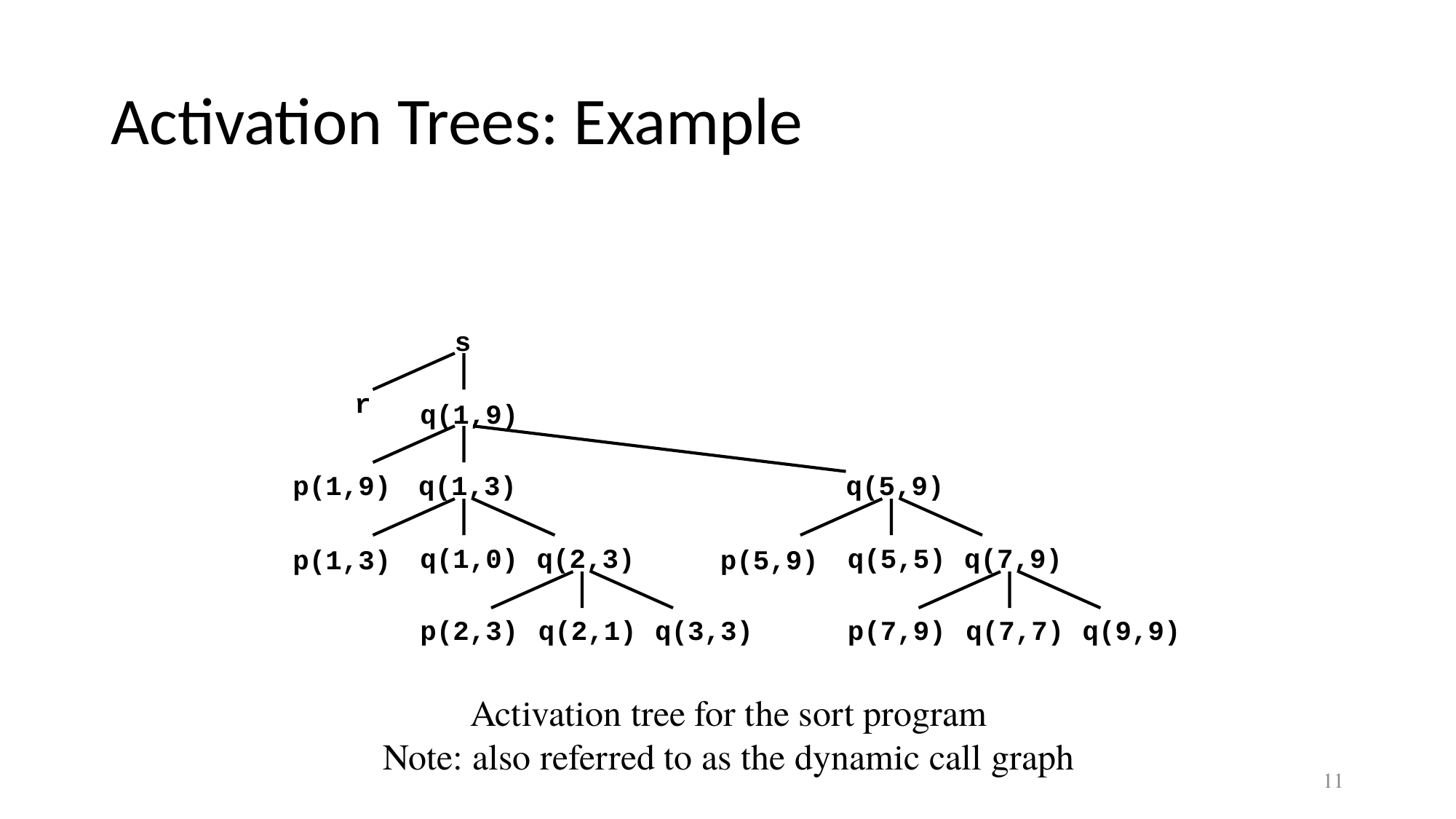

# Activation Trees: Example
s

r
q(1,9)

p(1,9)
q(1,3)
q(5,9)

q(1,0)
q(2,3)
q(5,5)
q(7,9)
p(1,3)
p(5,9)

p(2,3)
q(2,1)
q(3,3)
p(7,9)
q(7,7)
q(9,9)
Activation tree for the sort program
Note: also referred to as the dynamic call graph
11